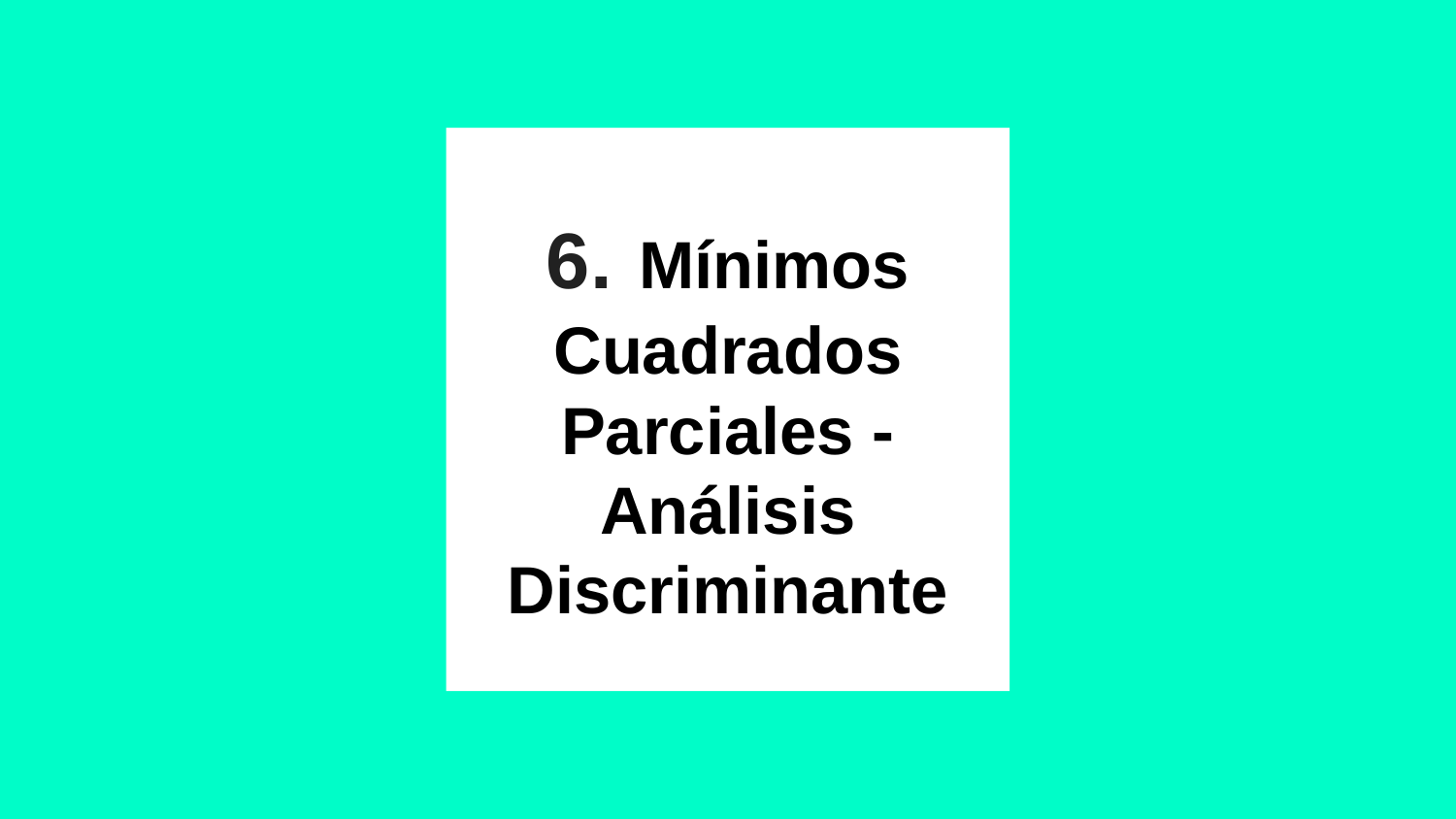

# 6. Mínimos Cuadrados Parciales - Análisis Discriminante